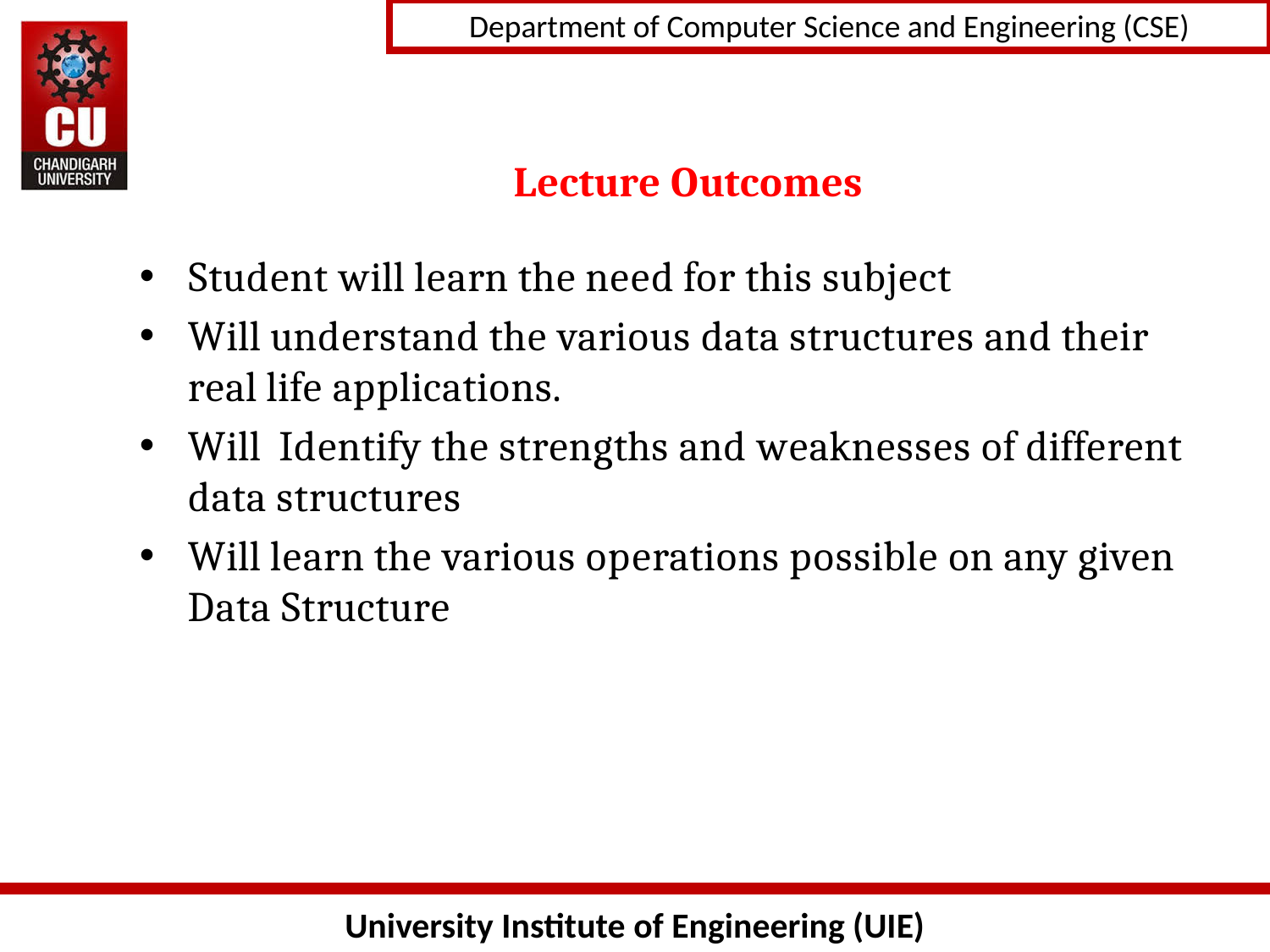

# Lecture Outcomes
Student will learn the need for this subject
Will understand the various data structures and their real life applications.
Will  Identify the strengths and weaknesses of different data structures
Will learn the various operations possible on any given Data Structure